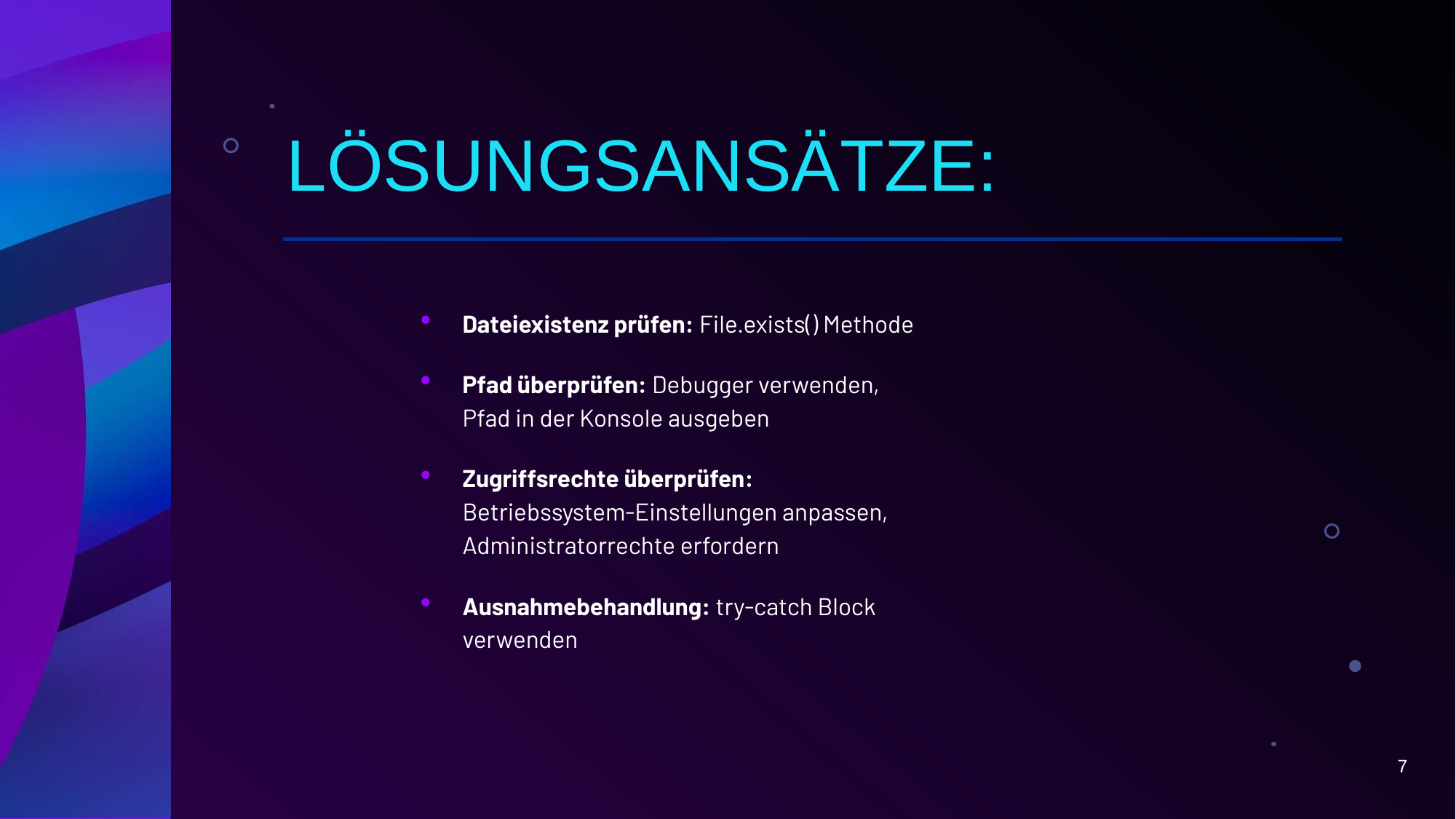

# Lösungsansätze:
Dateiexistenz prüfen: File.exists() Methode
Pfad überprüfen: Debugger verwenden, Pfad in der Konsole ausgeben
Zugriffsrechte überprüfen: Betriebssystem-Einstellungen anpassen, Administratorrechte erfordern
Ausnahmebehandlung: try-catch Block verwenden
7